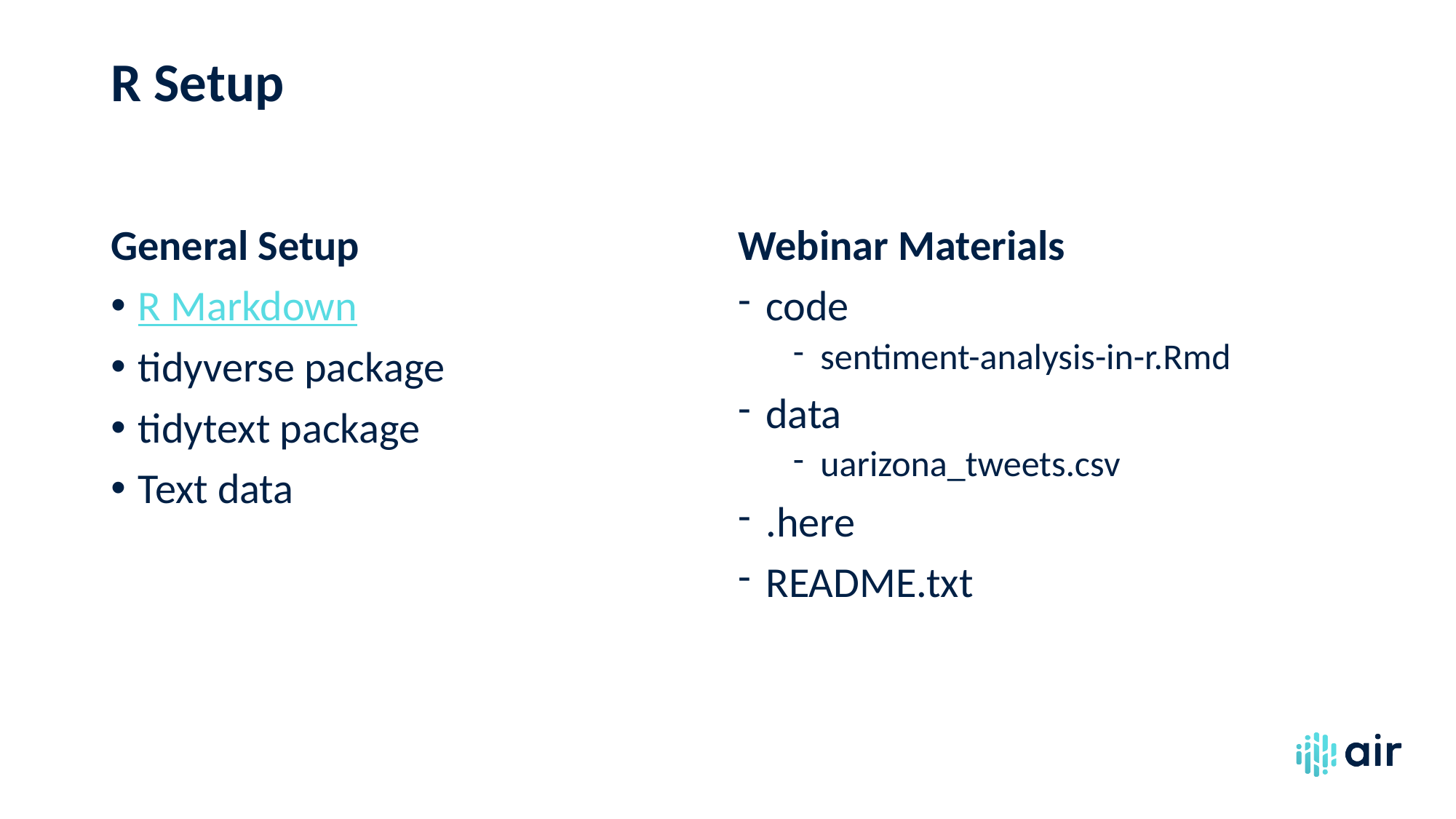

# R Setup
General Setup
R Markdown
tidyverse package
tidytext package
Text data

Webinar Materials
code
sentiment-analysis-in-r.Rmd
data
uarizona_tweets.csv
.here
README.txt